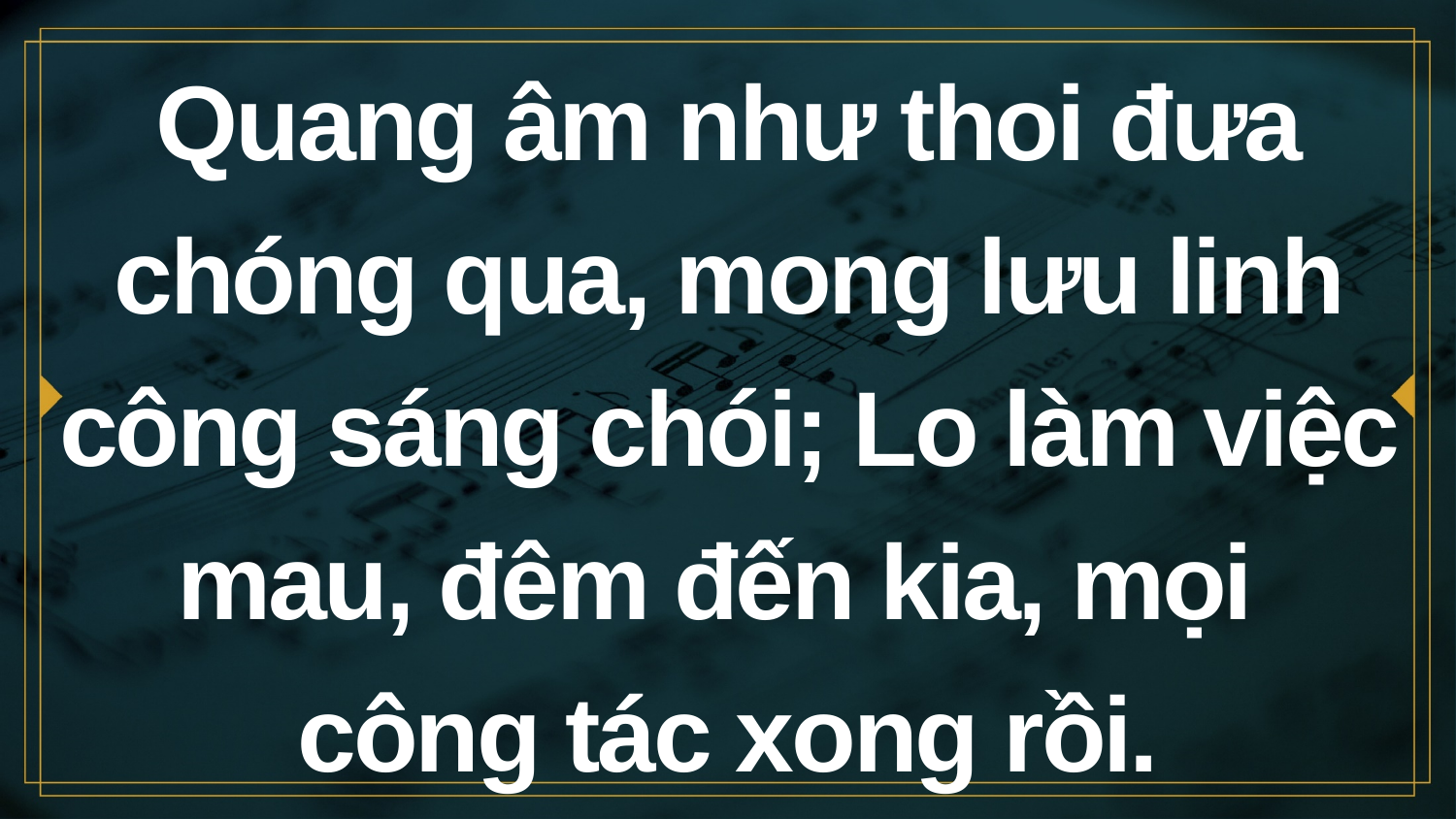

# Quang âm như thoi đưa chóng qua, mong lưu linh công sáng chói; Lo làm việc mau, đêm đến kia, mọi công tác xong rồi.